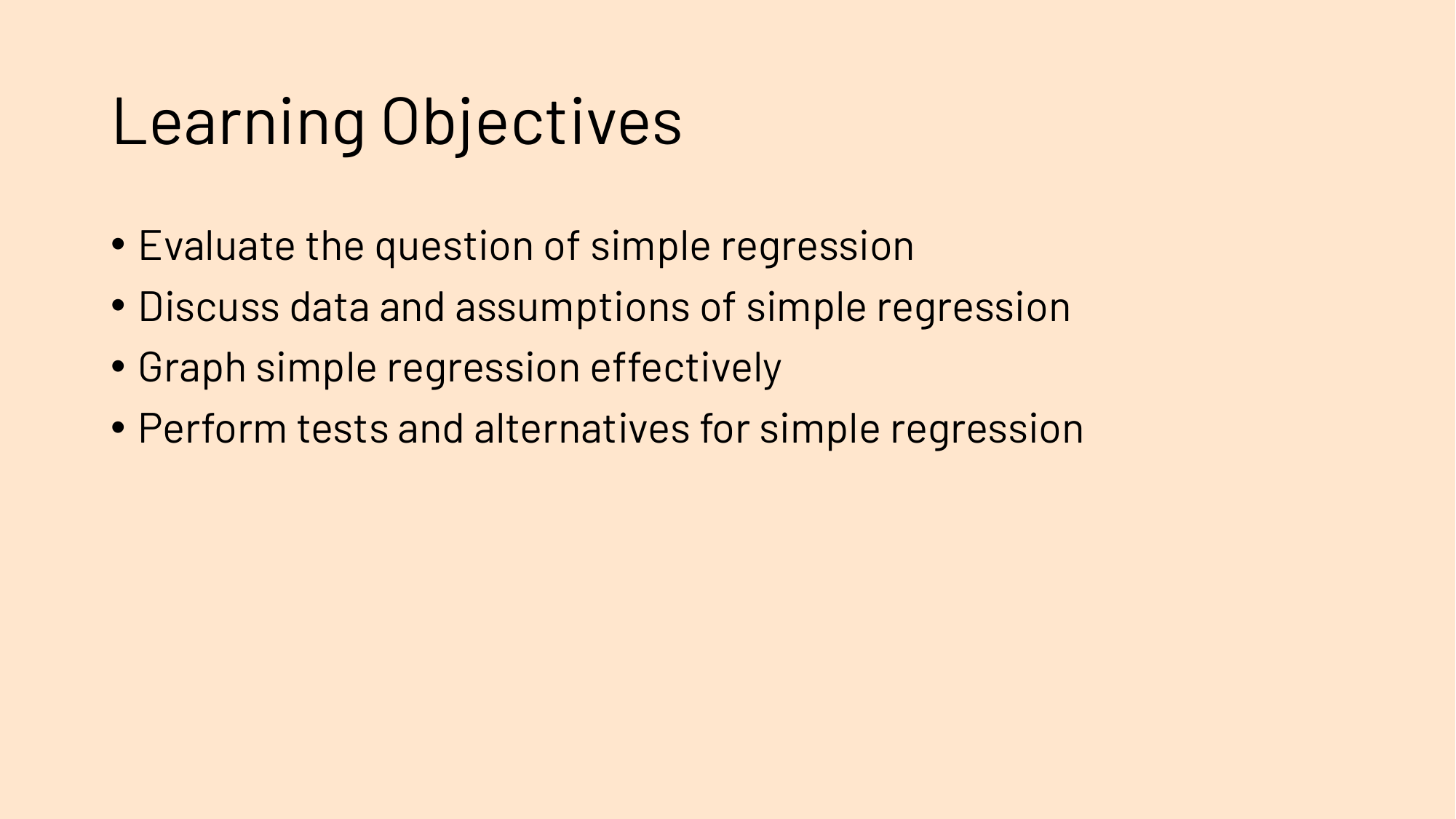

# Learning Objectives
Evaluate the question of simple regression
Discuss data and assumptions of simple regression
Graph simple regression effectively
Perform tests and alternatives for simple regression